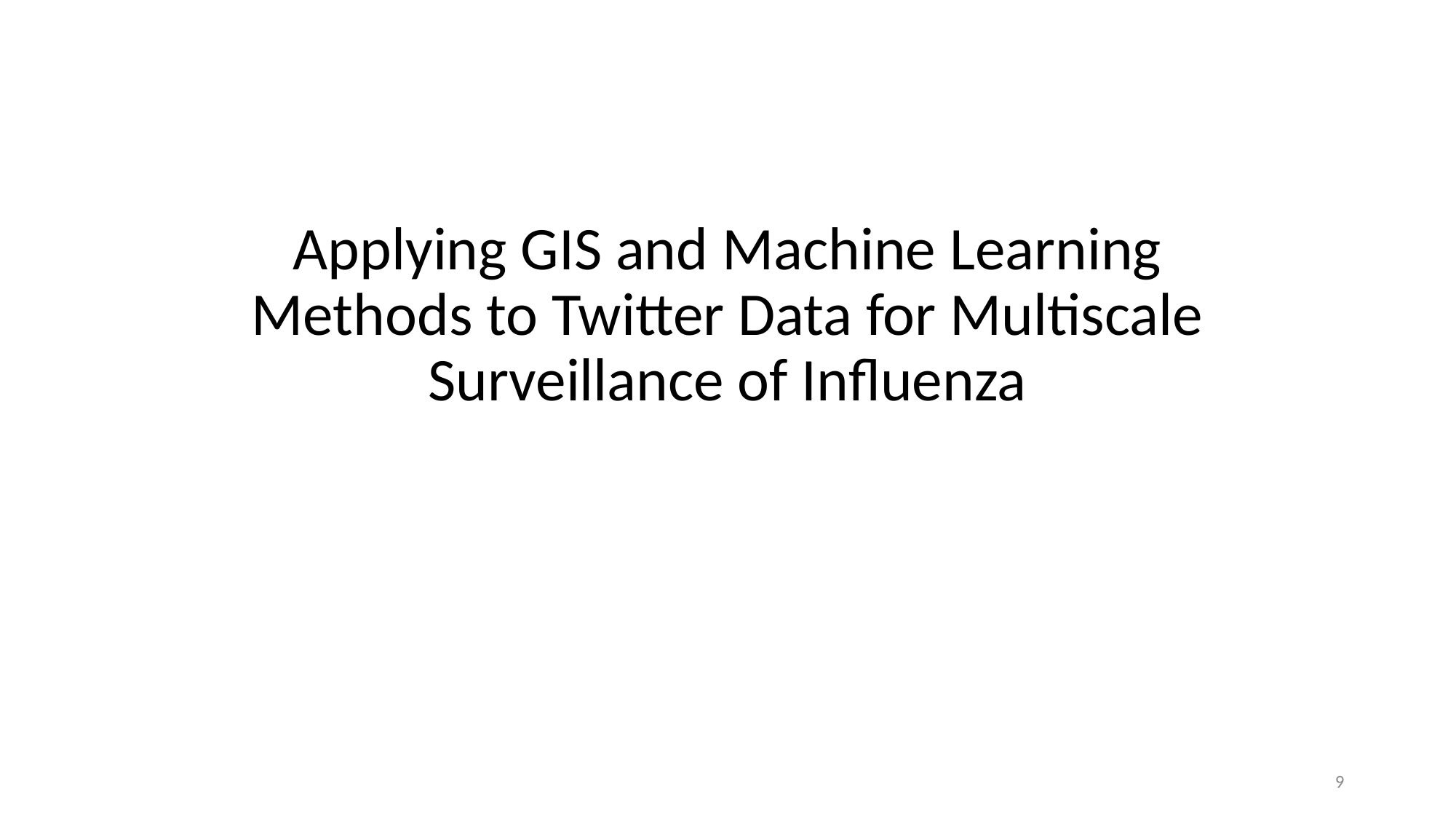

# Applying GIS and Machine Learning Methods to Twitter Data for Multiscale Surveillance of Influenza
9